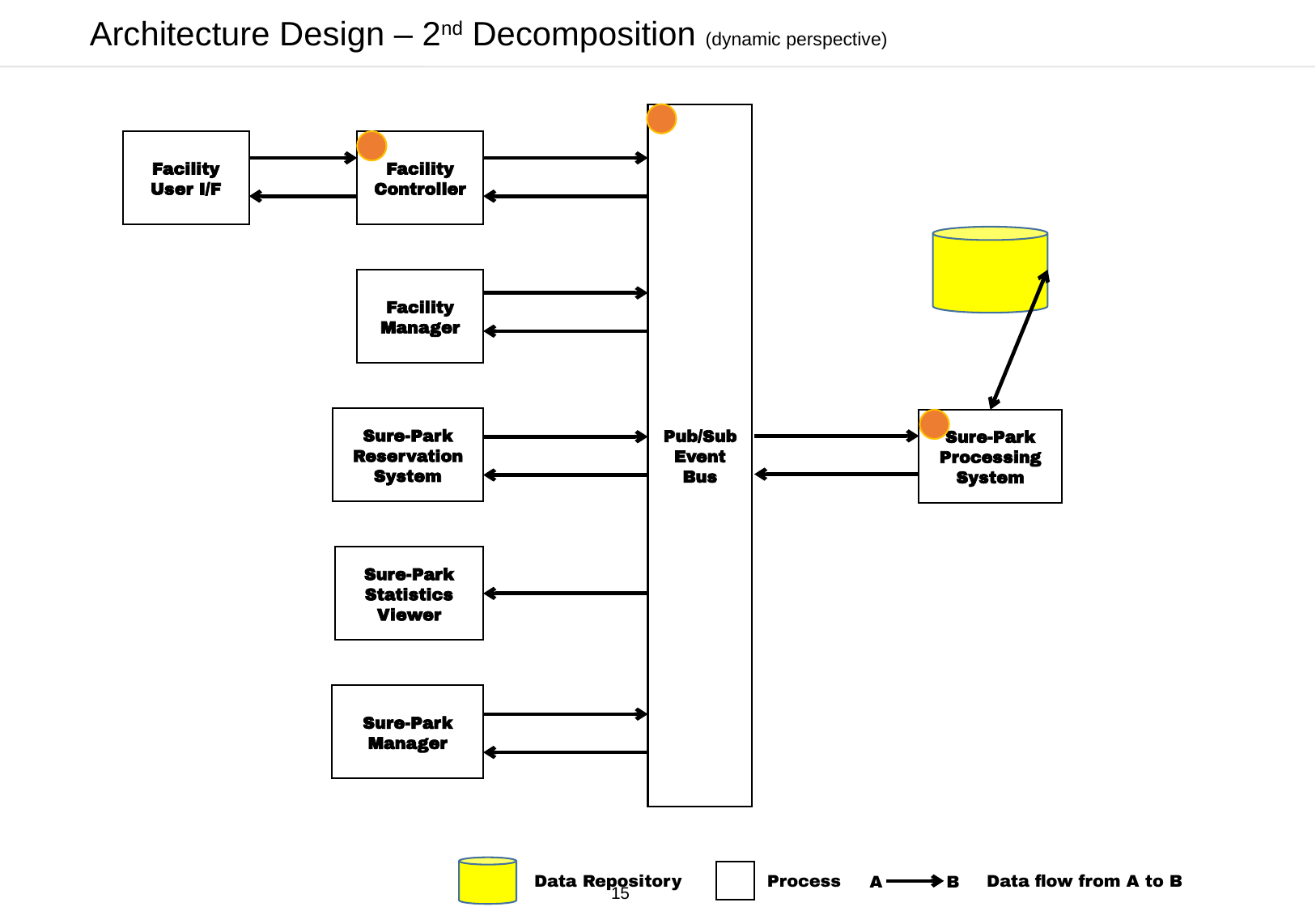

Architecture Design – 2nd Decomposition (dynamic perspective)

Pub/Sub
Event Bus
Facility
User I/F
Facility Controller

Facility
Manager
Sure-Park
Reservation
System
Sure-Park
Processing
System

Sure-Park
Statistics
Viewer
Sure-Park
Manager

Data Repository
Process
Data flow from A to B
A
B